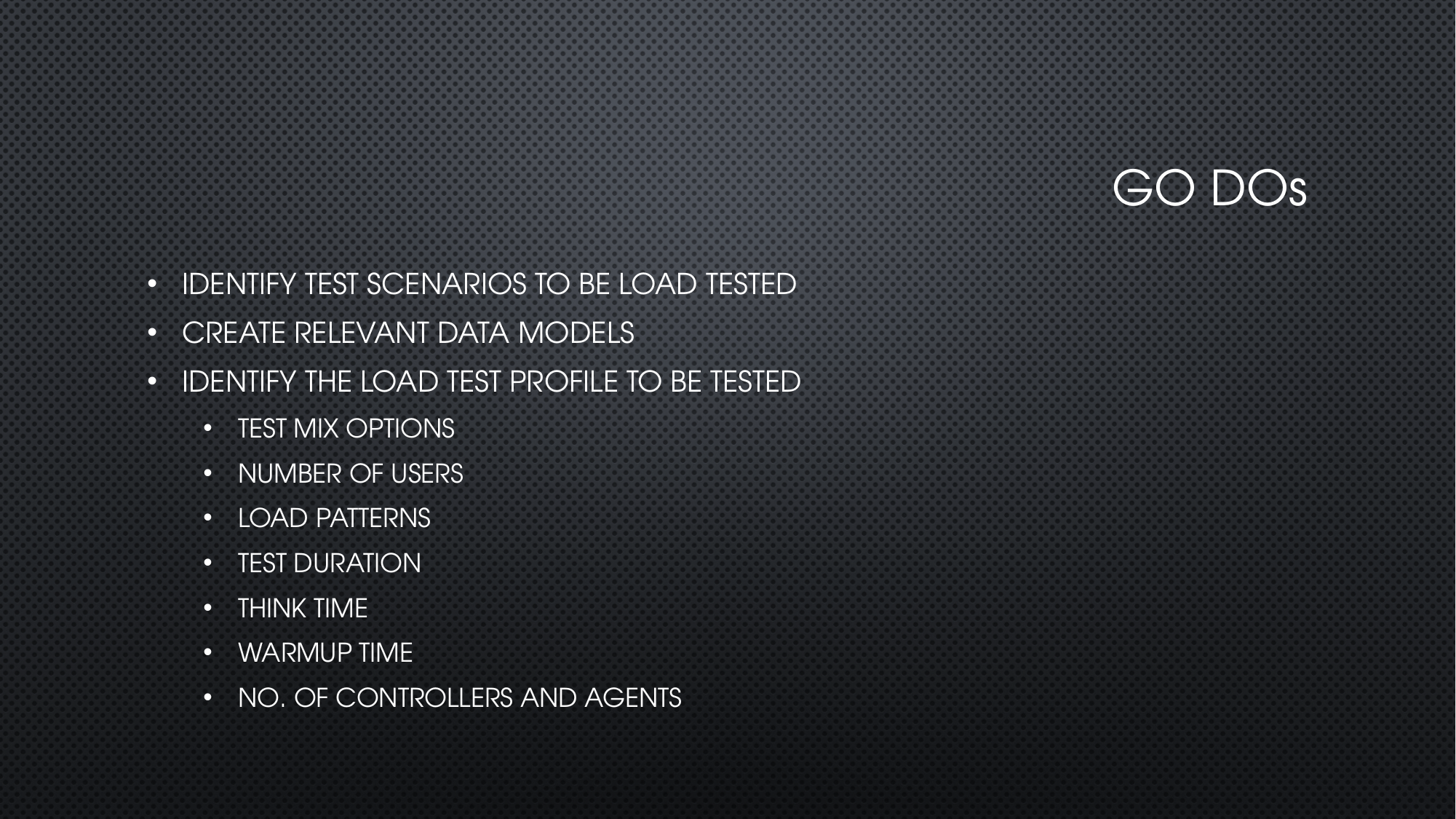

# Go Dos
Identify test scenarios to be load tested
Create relevant data models
identify the load test profile to be tested
Test mix options
Number of users
Load patterns
Test Duration
Think time
Warmup time
No. of controllers and agents